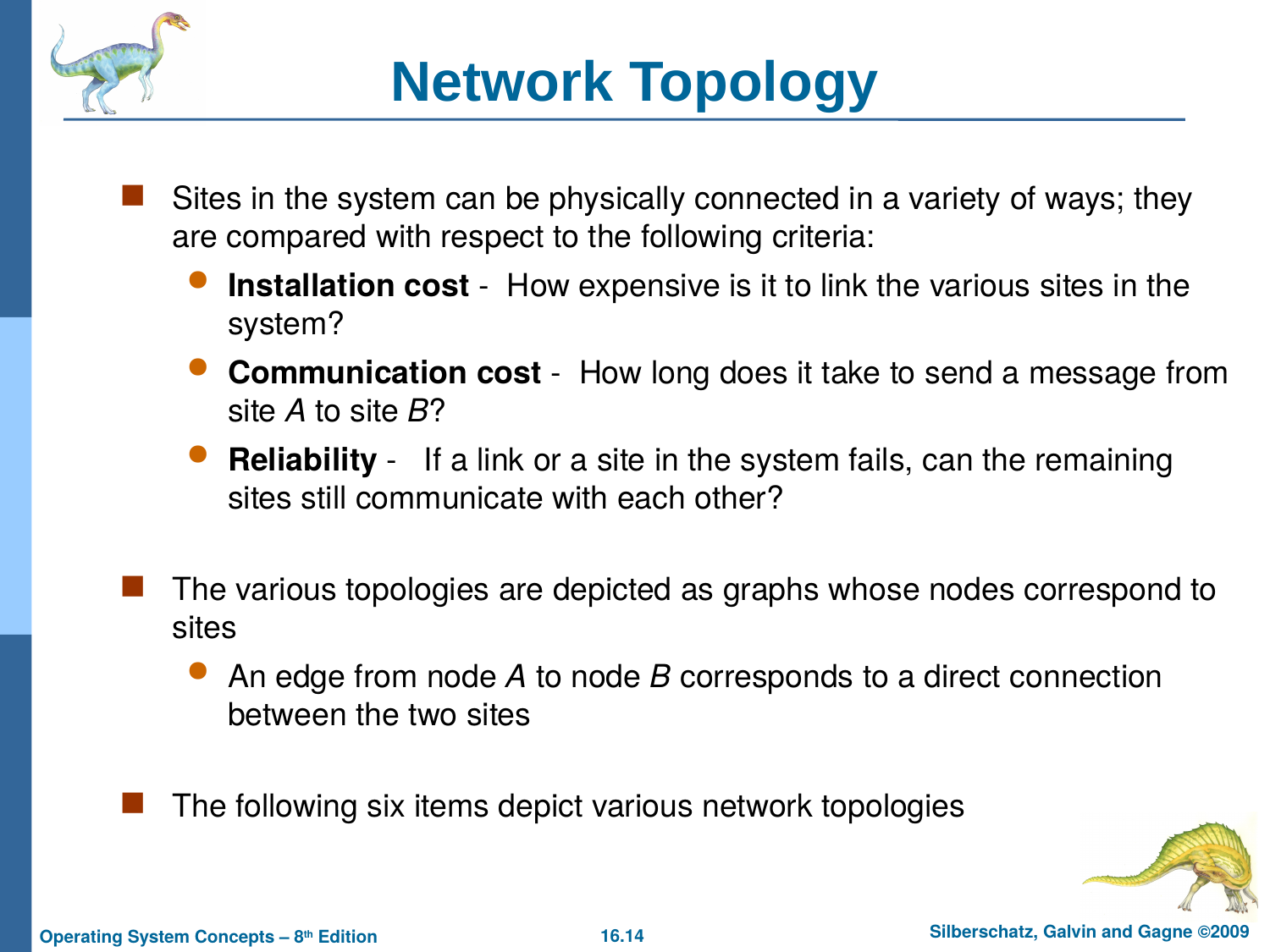

# Network Topology
Sites in the system can be physically connected in a variety of ways; they are compared with respect to the following criteria:
Installation cost -  How expensive is it to link the various sites in the system?
Communication cost -  How long does it take to send a message from site A to site B?
Reliability -   If a link or a site in the system fails, can the remaining sites still communicate with each other?

The various topologies are depicted as graphs whose nodes correspond to sites
An edge from node A to node B corresponds to a direct connection between the two sites

The following six items depict various network topologies